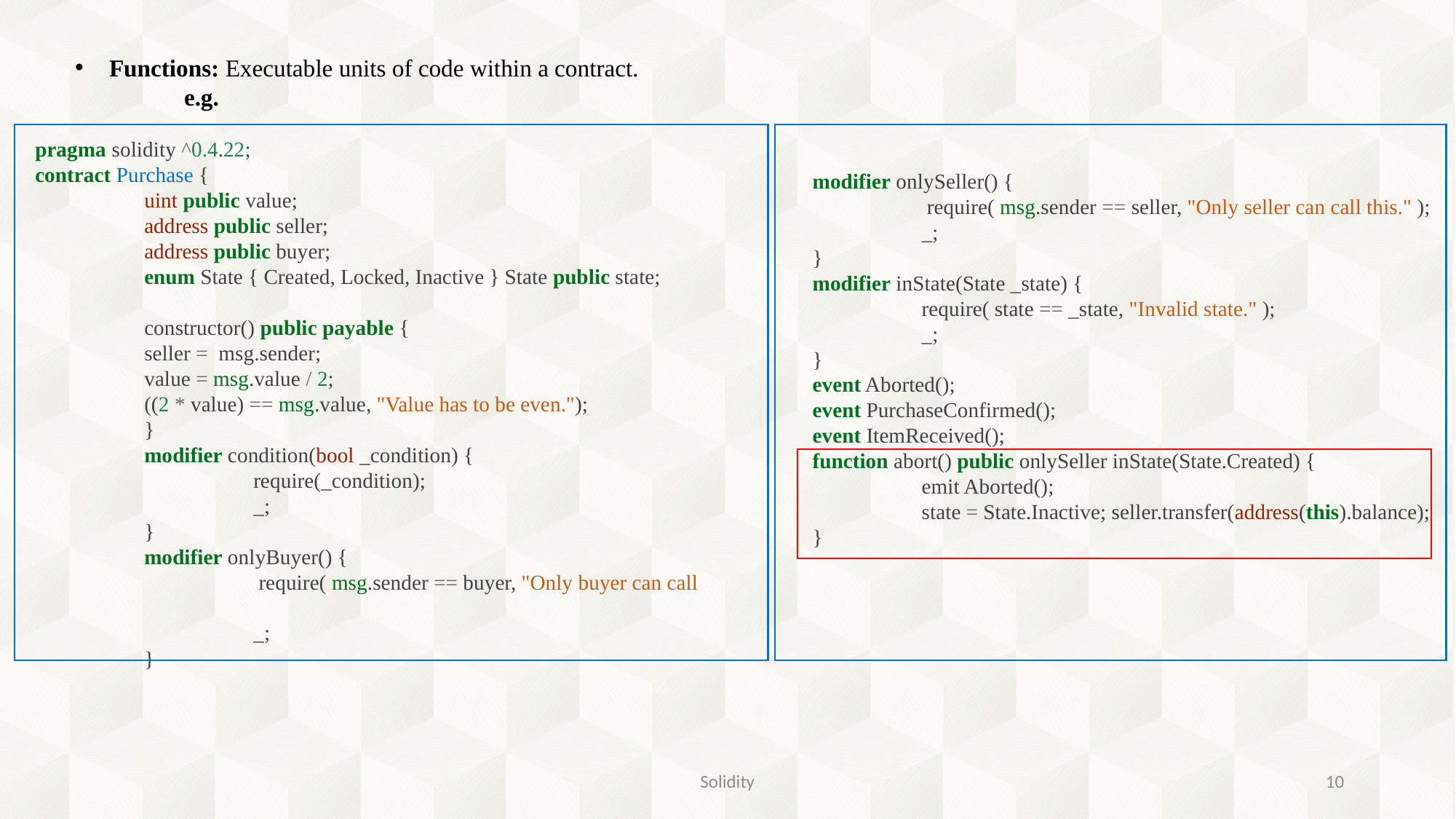

Functions: Executable units of code within a contract.
	e.g.

	pragma solidity ^0.4.22;
	contract Purchase {
		uint public value;
		address public seller;
		address public buyer;
		enum State { Created, Locked, Inactive } State public state;

		constructor() public payable {
		seller =  msg.sender;
		value = msg.value / 2;
		((2 * value) == msg.value, "Value has to be even.");
		}
		modifier condition(bool _condition) {
			require(_condition);
			_;
		}
		modifier onlyBuyer() {
			 require( msg.sender == buyer, "Only buyer can call this." );
			_;
		}

	modifier onlySeller() {
		 require( msg.sender == seller, "Only seller can call this." );
		_;
	}
	modifier inState(State _state) {
		require( state == _state, "Invalid state." );
		_;
	}
	event Aborted();
	event PurchaseConfirmed();
	event ItemReceived();
	function abort() public onlySeller inState(State.Created) {
		emit Aborted();
		state = State.Inactive; seller.transfer(address(this).balance);
	}

Solidity
10